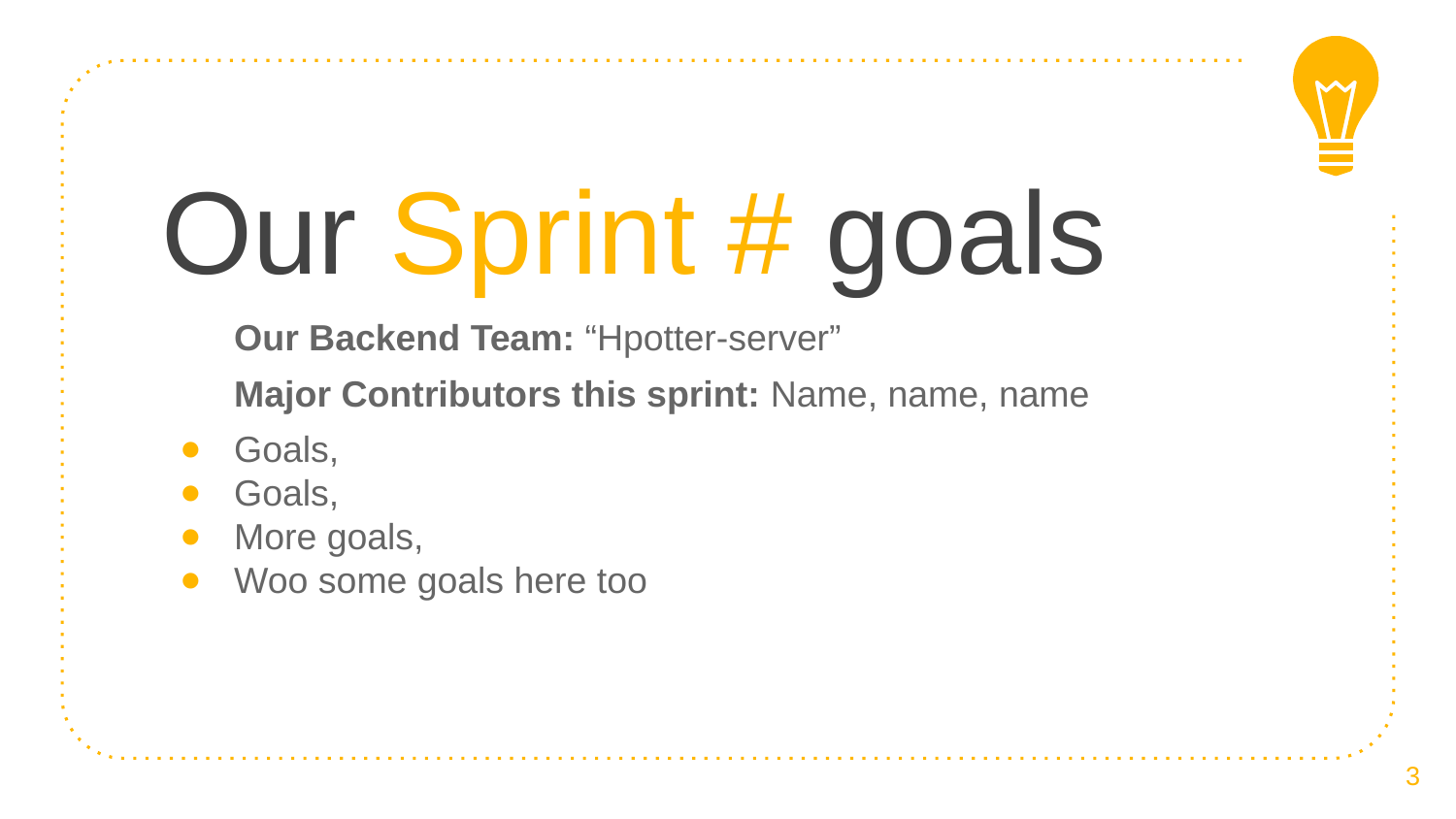

# Our Sprint # goals
Our Backend Team: “Hpotter-server”
Major Contributors this sprint: Name, name, name
Goals,
Goals,
More goals,
Woo some goals here too
3